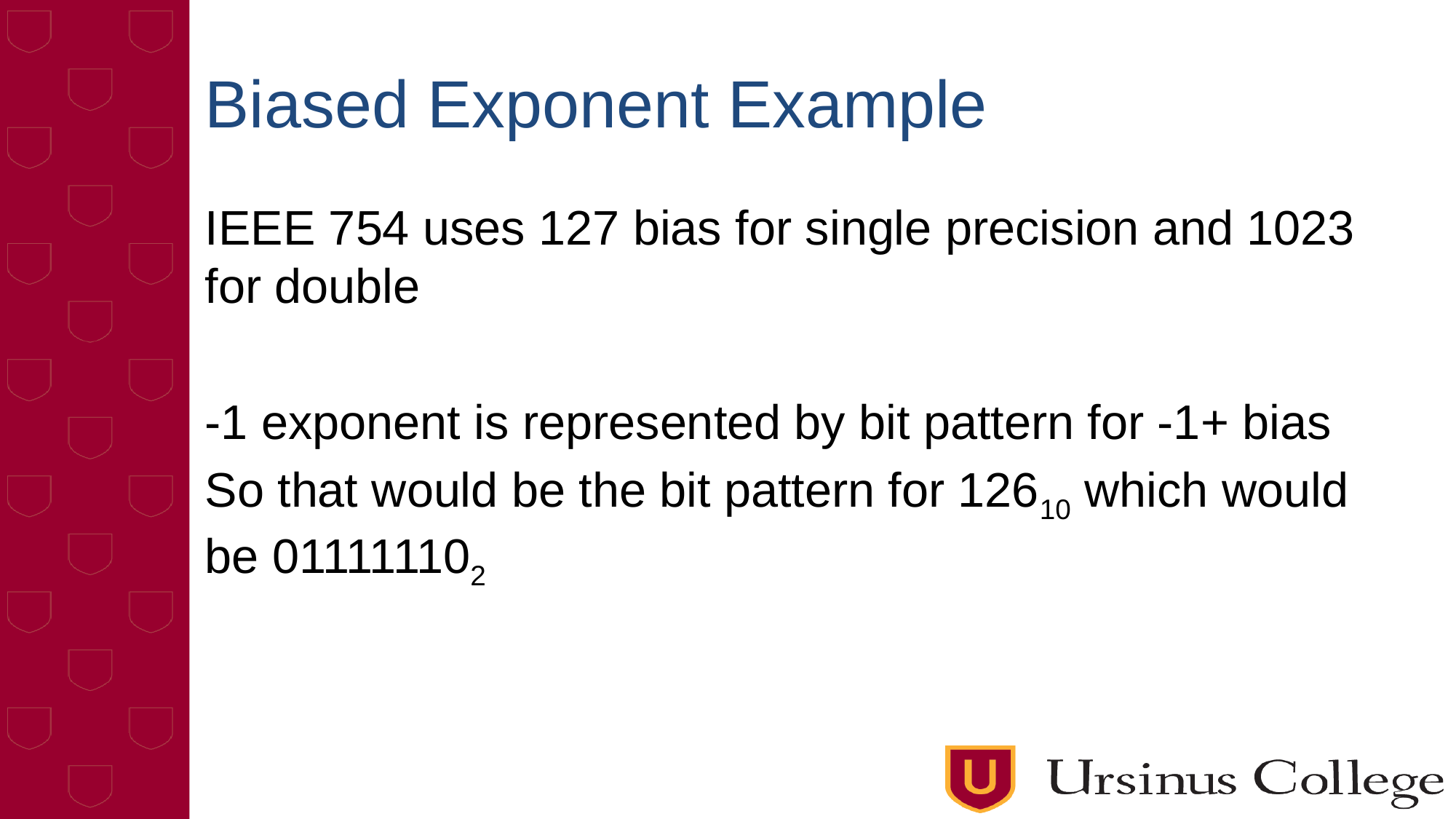

# Biased Exponent Example
IEEE 754 uses 127 bias for single precision and 1023 for double

-1 exponent is represented by bit pattern for -1+ bias
So that would be the bit pattern for 12610 which would be 011111102